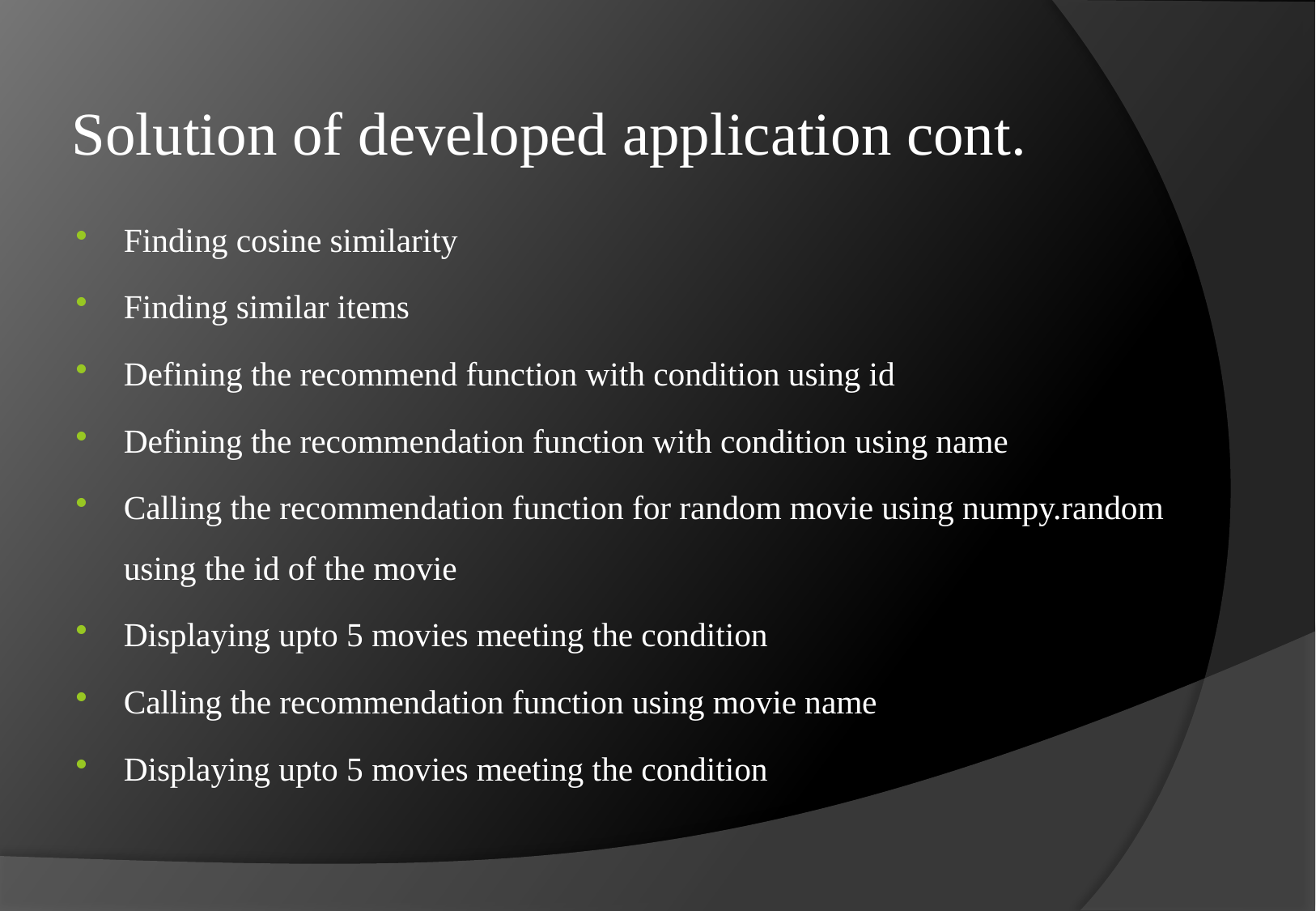

# Solution of developed application cont.
Finding cosine similarity
Finding similar items
Defining the recommend function with condition using id
Defining the recommendation function with condition using name
Calling the recommendation function for random movie using numpy.random using the id of the movie
Displaying upto 5 movies meeting the condition
Calling the recommendation function using movie name
Displaying upto 5 movies meeting the condition